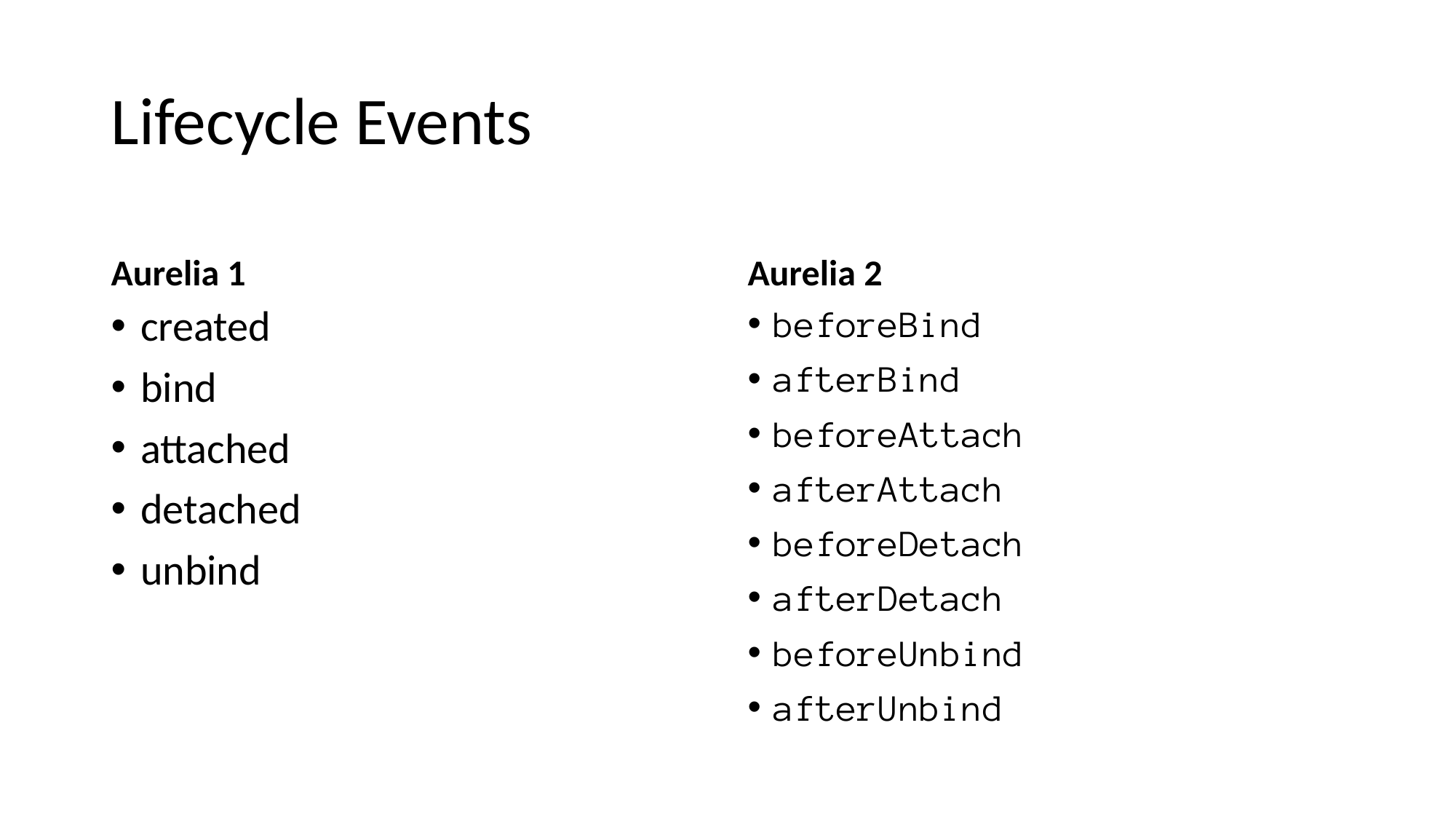

# Lifecycle Events
Aurelia 1
Aurelia 2
created
bind
attached
detached
unbind
beforeBind
afterBind
beforeAttach
afterAttach
beforeDetach
afterDetach
beforeUnbind
afterUnbind